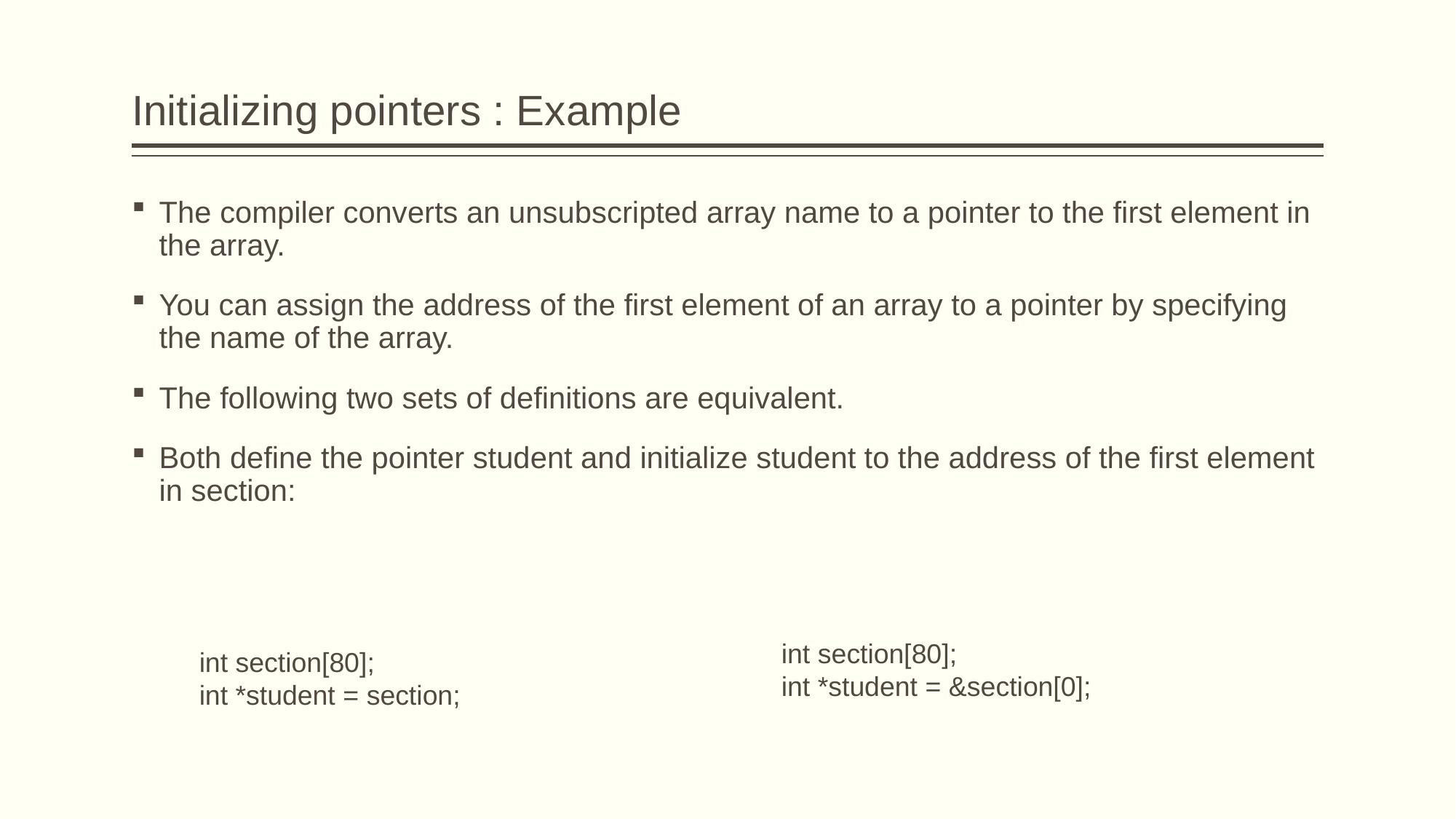

# Initializing pointers : Example
The compiler converts an unsubscripted array name to a pointer to the first element in the array.
You can assign the address of the first element of an array to a pointer by specifying the name of the array.
The following two sets of definitions are equivalent.
Both define the pointer student and initialize student to the address of the first element in section:
int section[80];
int *student = &section[0];
int section[80];
int *student = section;